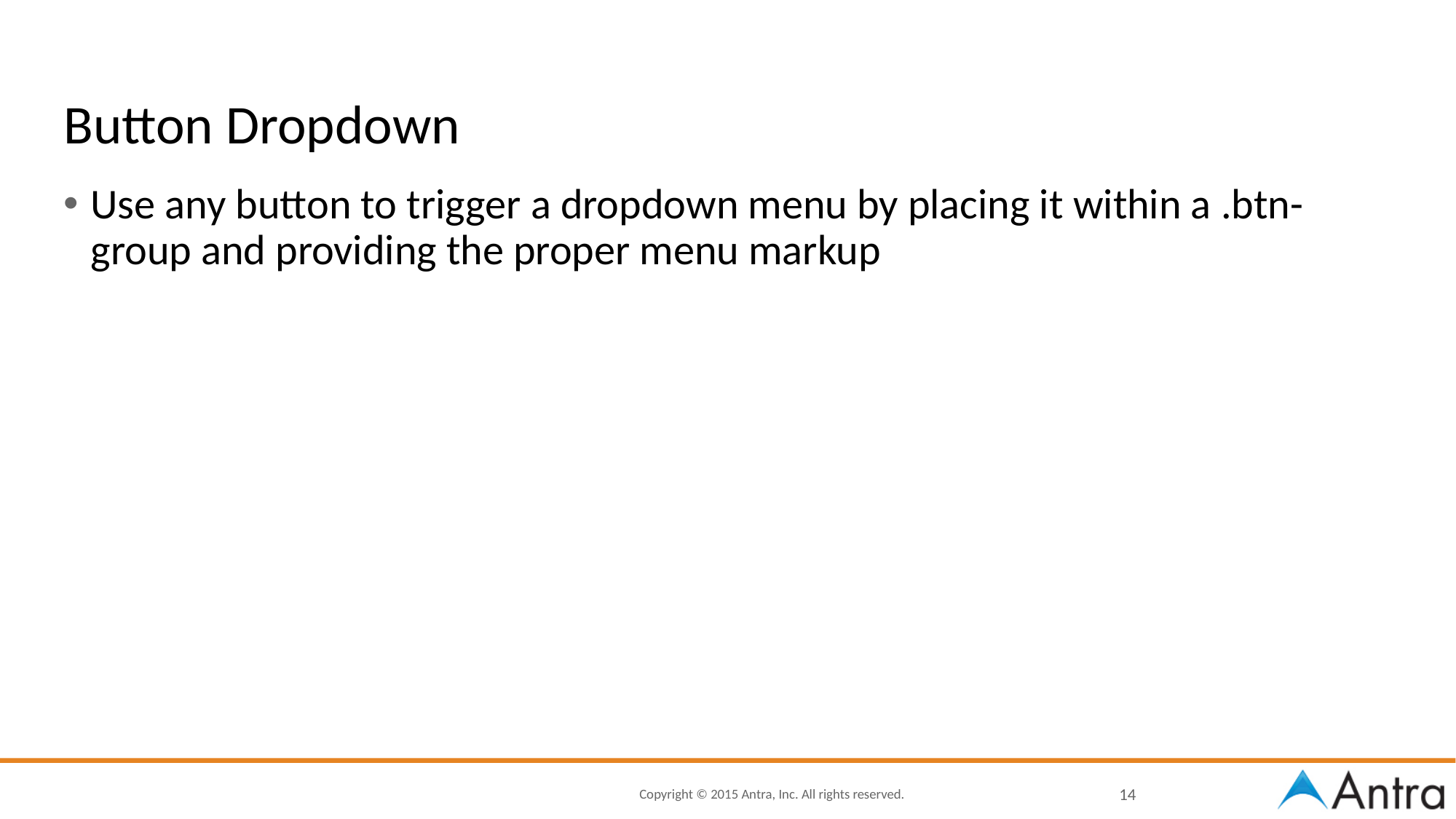

# Button Dropdown
Use any button to trigger a dropdown menu by placing it within a .btn-group and providing the proper menu markup
14